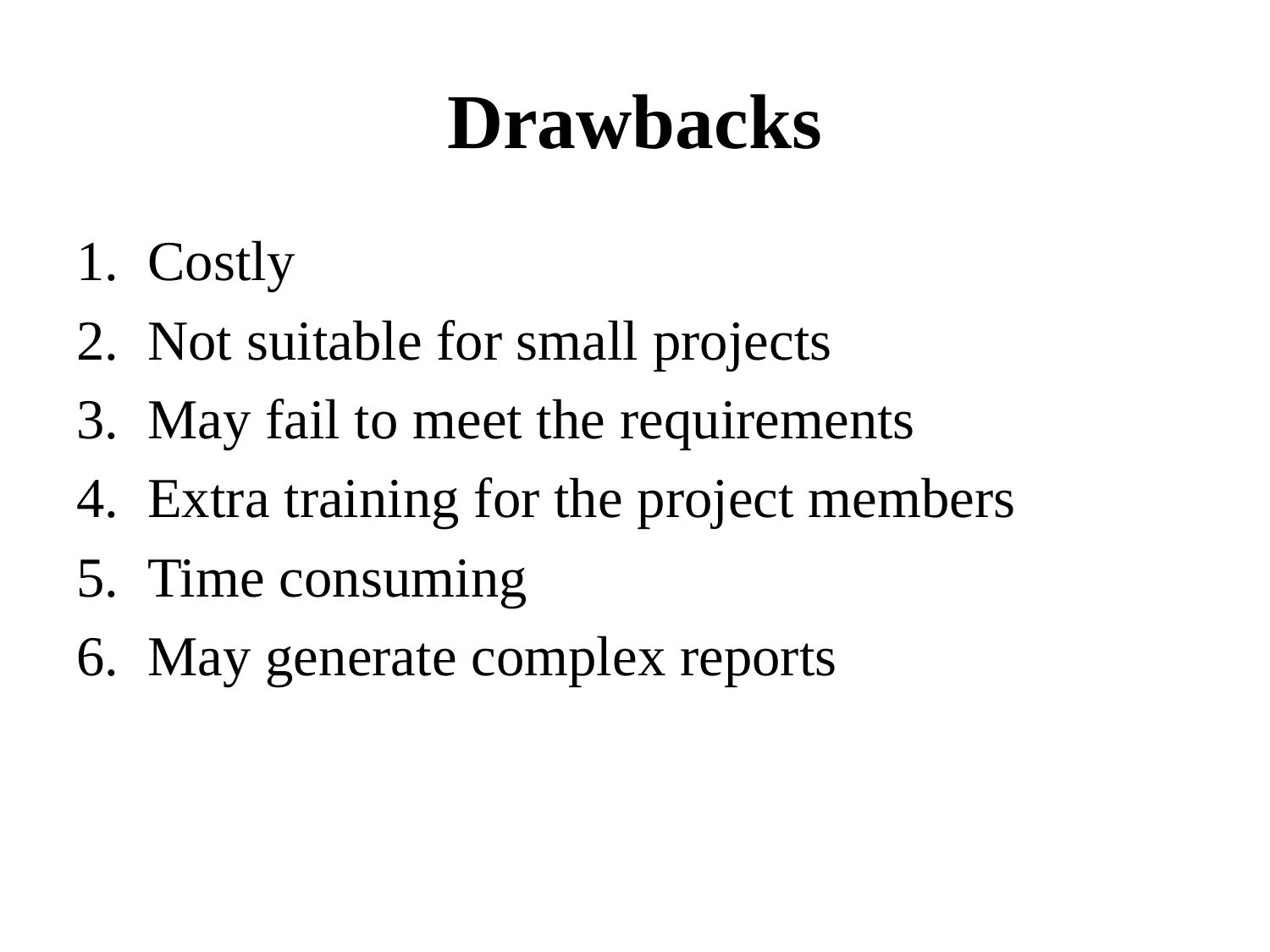

# Drawbacks
Costly
Not suitable for small projects
May fail to meet the requirements
Extra training for the project members
Time consuming
May generate complex reports